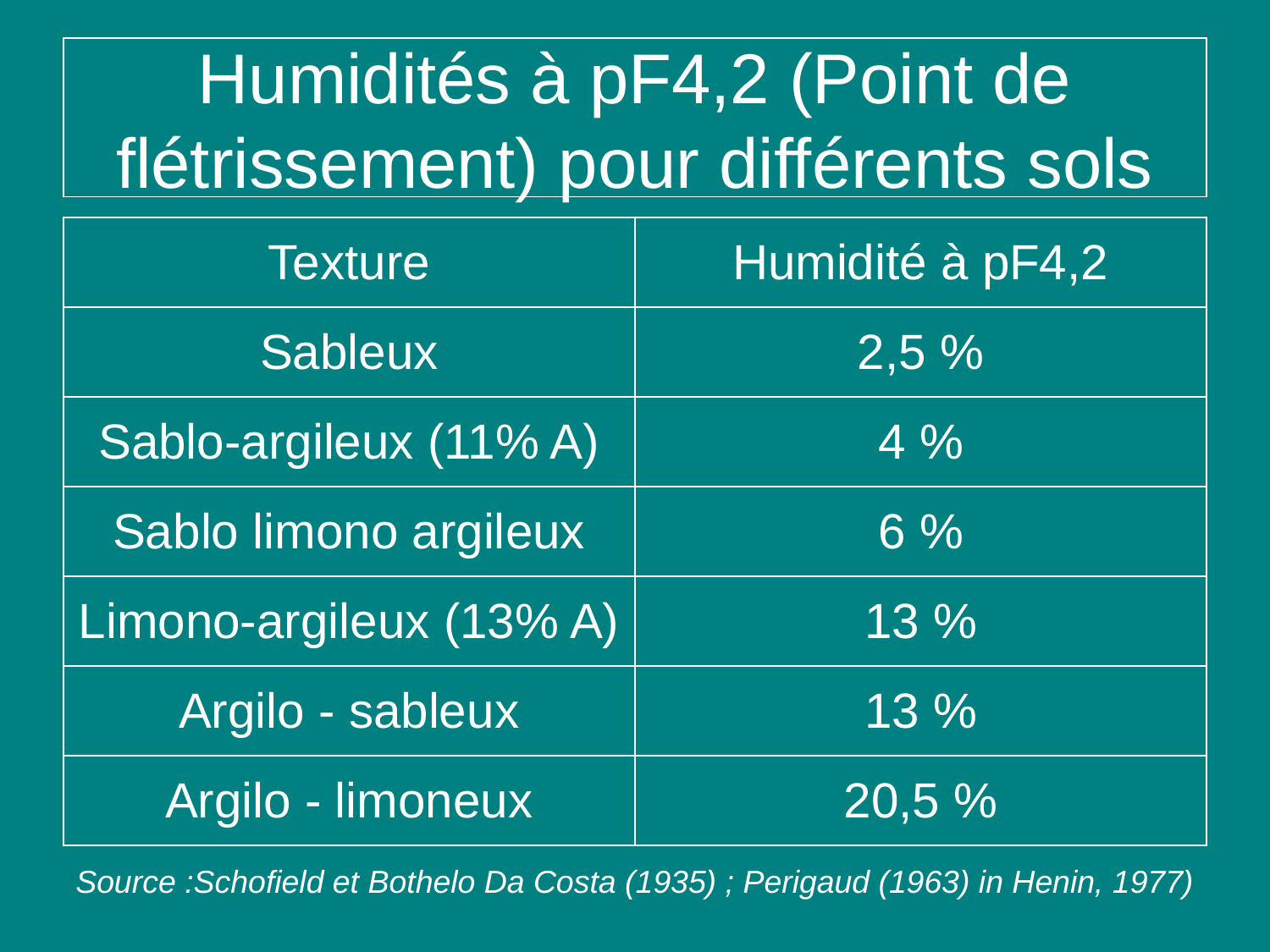

# Humidités à pF4,2 (Point de flétrissement) pour différents sols
| Texture | Humidité à pF4,2 |
| --- | --- |
| Sableux | 2,5 % |
| Sablo-argileux (11% A) | 4 % |
| Sablo limono argileux | 6 % |
| Limono-argileux (13% A) | 13 % |
| Argilo - sableux | 13 % |
| Argilo - limoneux | 20,5 % |
Source :Schofield et Bothelo Da Costa (1935) ; Perigaud (1963) in Henin, 1977)